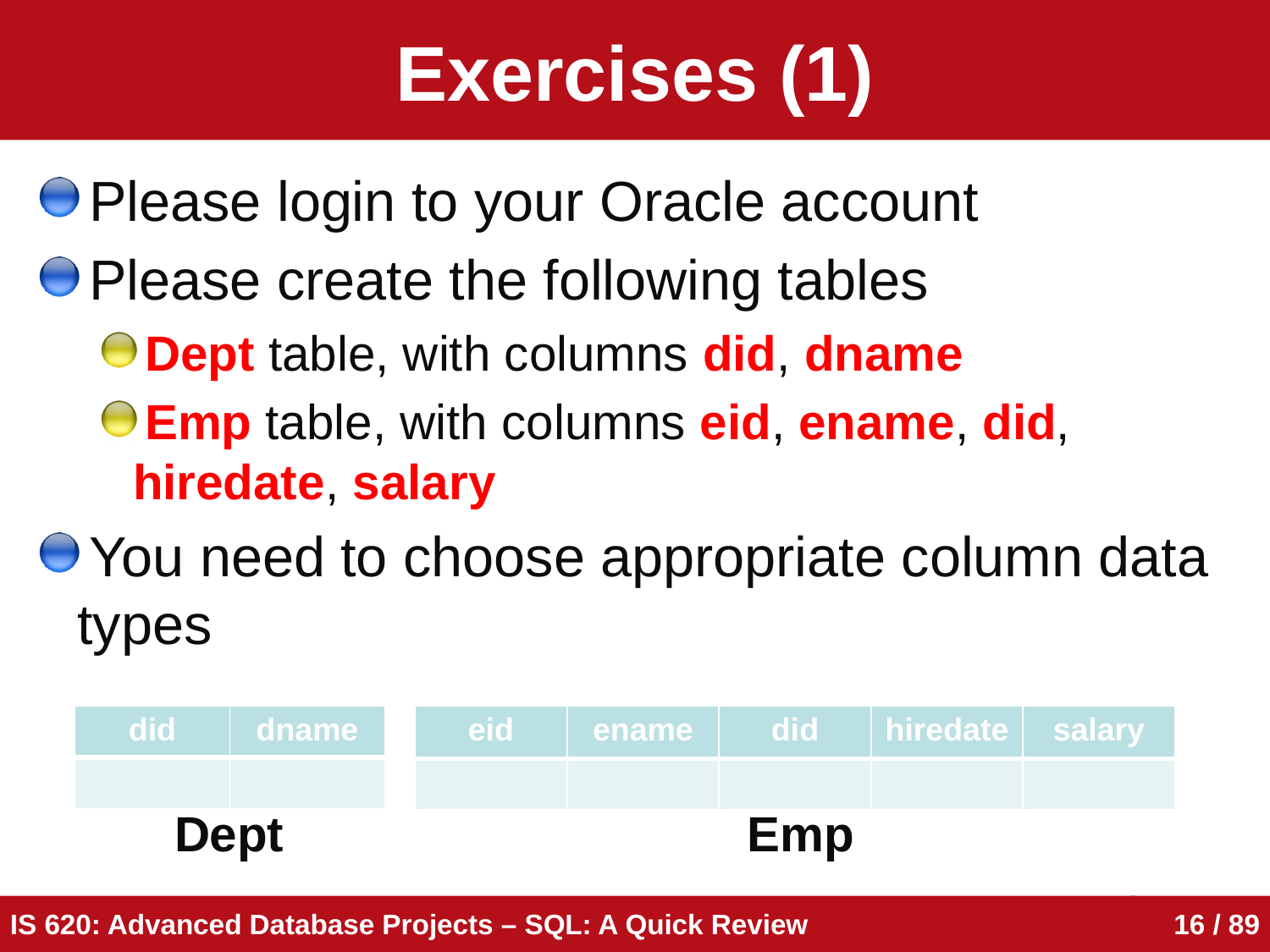

# Exercises (1)
Please login to your Oracle account
Please create the following tables
Dept table, with columns did, dname
Emp table, with columns eid, ename, did, hiredate, salary
You need to choose appropriate column data types

| did | dname |
| --- | --- |
|  |  |
| eid | ename | did | hiredate | salary |
| --- | --- | --- | --- | --- |
|  |  |  |  |  |
Dept
Emp